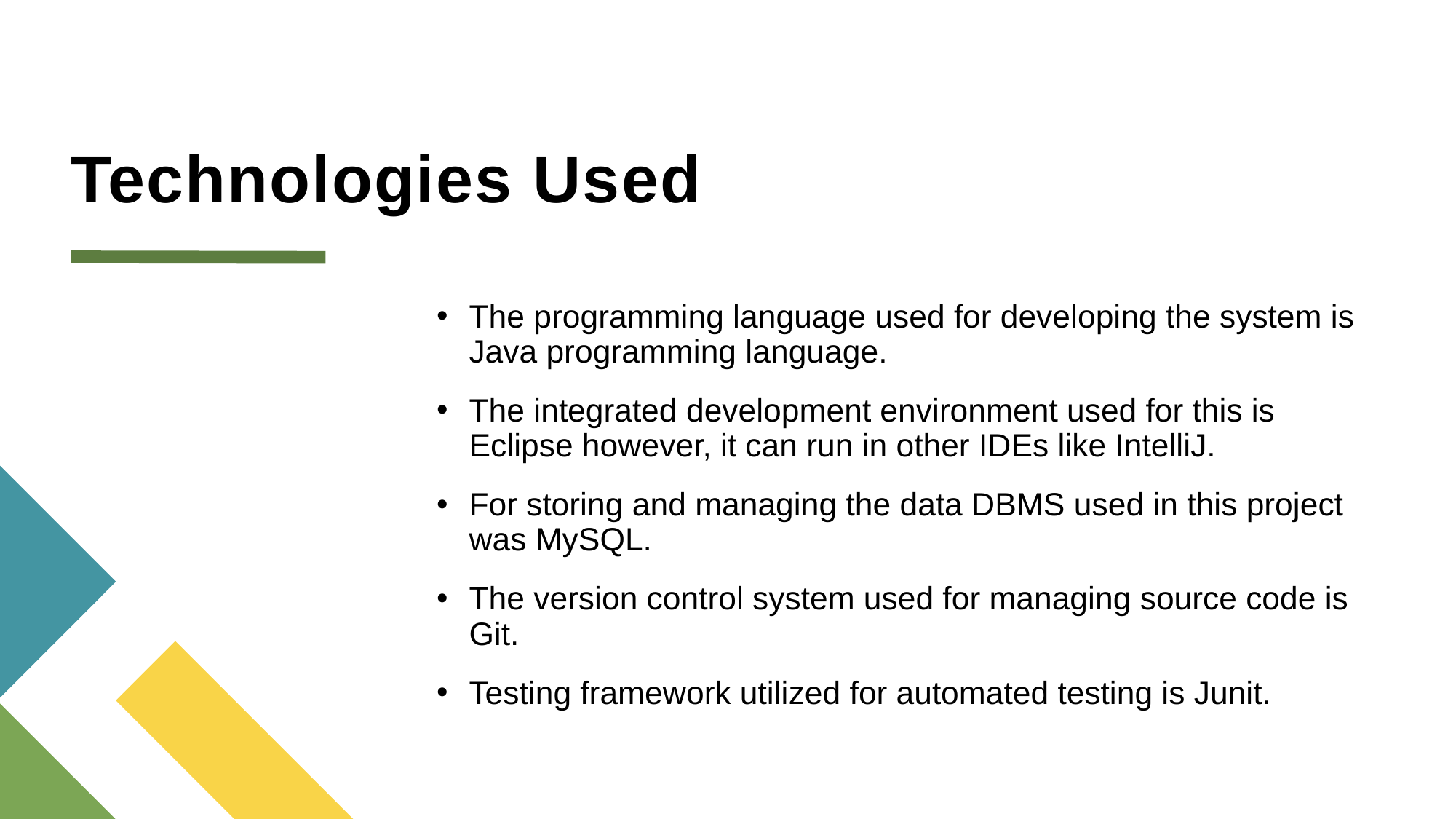

# Technologies Used
The programming language used for developing the system is Java programming language.
The integrated development environment used for this is Eclipse however, it can run in other IDEs like IntelliJ.
For storing and managing the data DBMS used in this project was MySQL.
The version control system used for managing source code is  Git.
Testing framework utilized for automated testing is Junit.